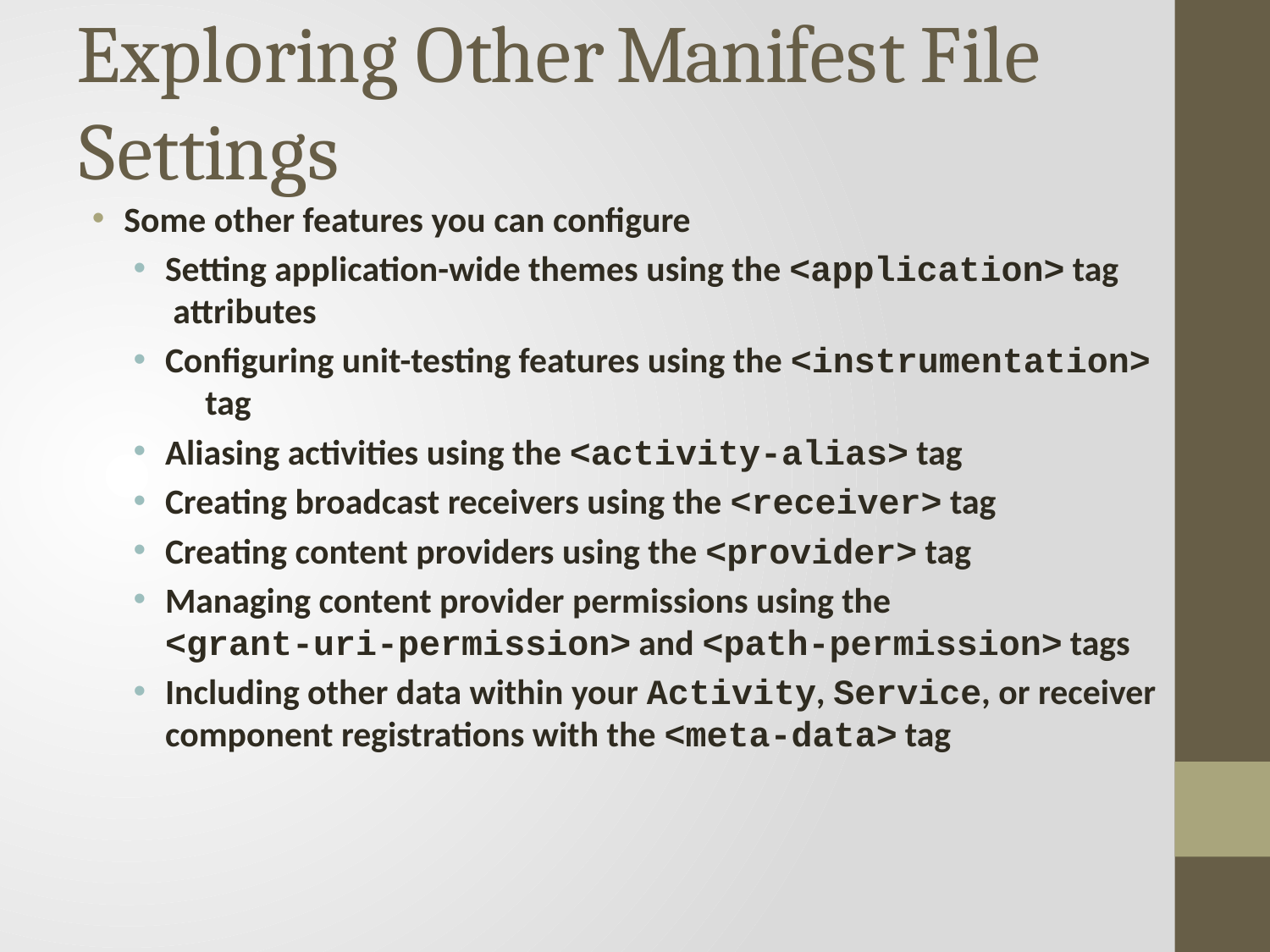

# Exploring Other Manifest File         Settings
Some other features you can configure
Setting application-wide themes using the <application> tag           attributes
Configuring unit-testing features using the <instrumentation>           tag
Aliasing activities using the <activity-alias> tag
Creating broadcast receivers using the <receiver> tag
Creating content providers using the <provider> tag
Managing content provider permissions using the                                     <grant-uri-permission> and <path-permission> tags
Including other data within your Activity, Service, or receiver    component registrations with the <meta-data> tag